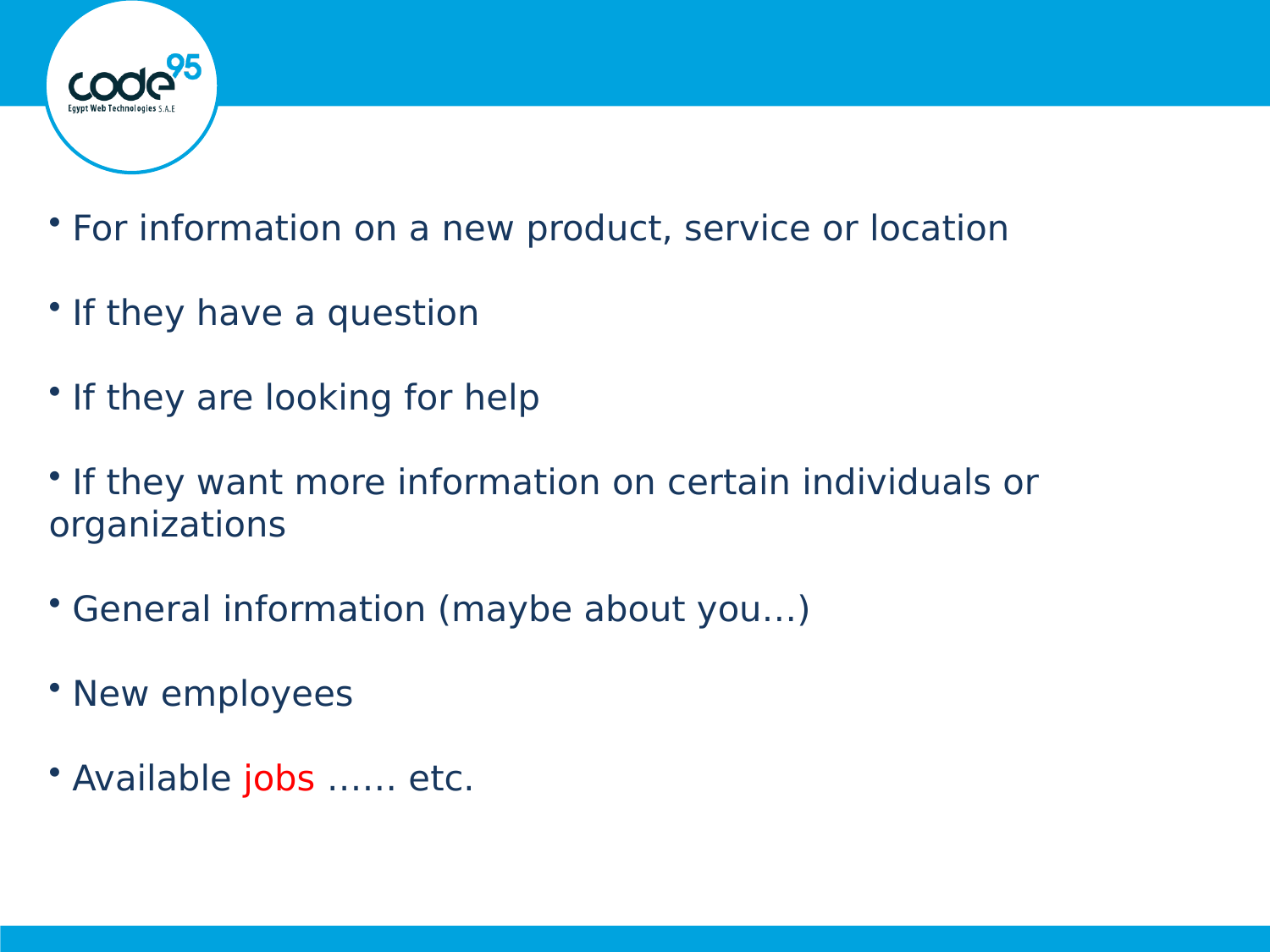

For information on a new product, service or location

 If they have a question

 If they are looking for help

 If they want more information on certain individuals or organizations

 General information (maybe about you…)

 New employees

 Available jobs …… etc.